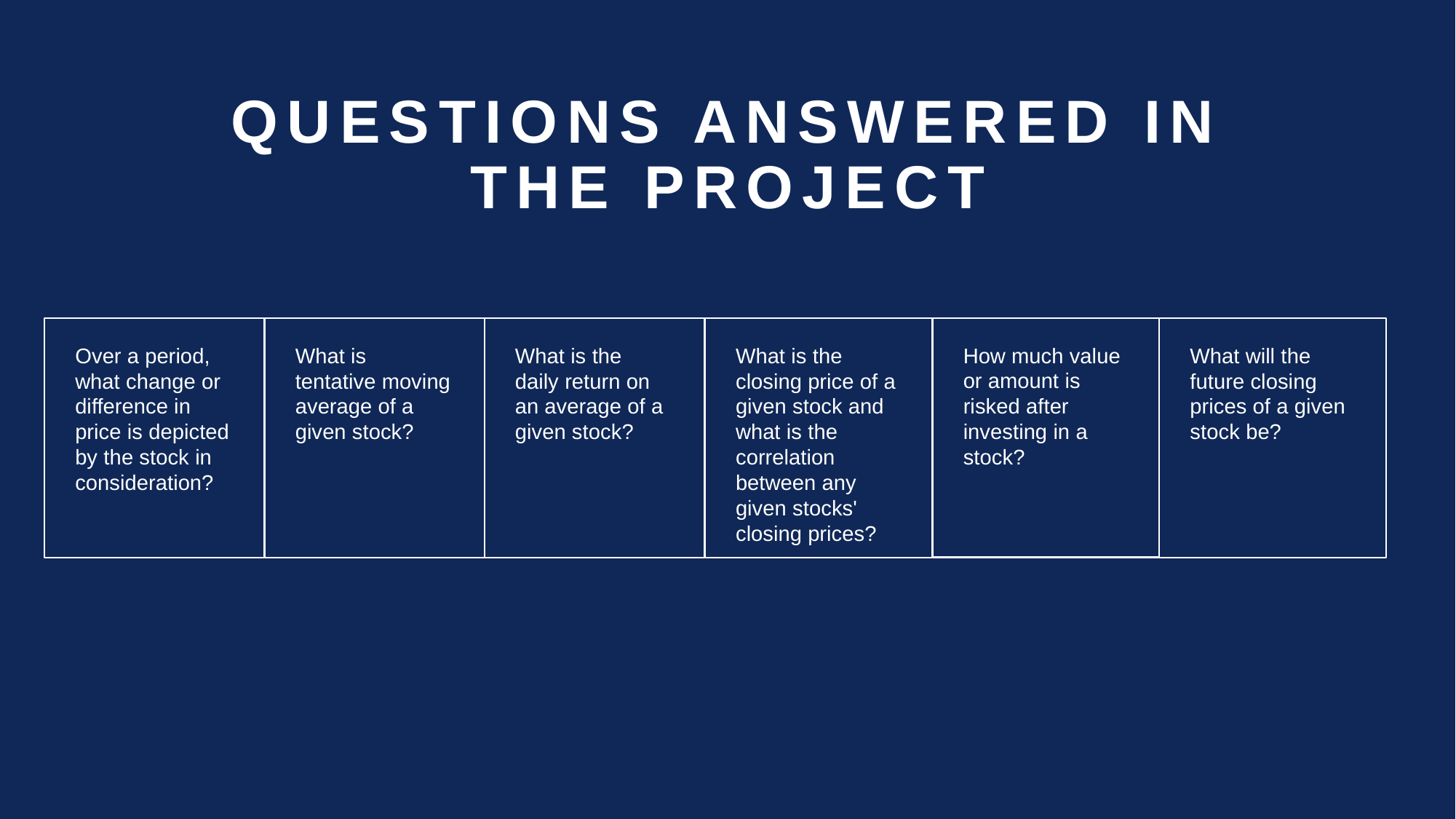

# Questions answered In the project
Over a period, what change or difference in price is depicted by the stock in consideration?
What will the future closing prices of a given stock be?
What is tentative moving average of a given stock?
How much value or amount is risked after investing in a stock?
What is the closing price of a given stock and what is the correlation between any given stocks' closing prices?
What is the daily return on an average of a given stock?